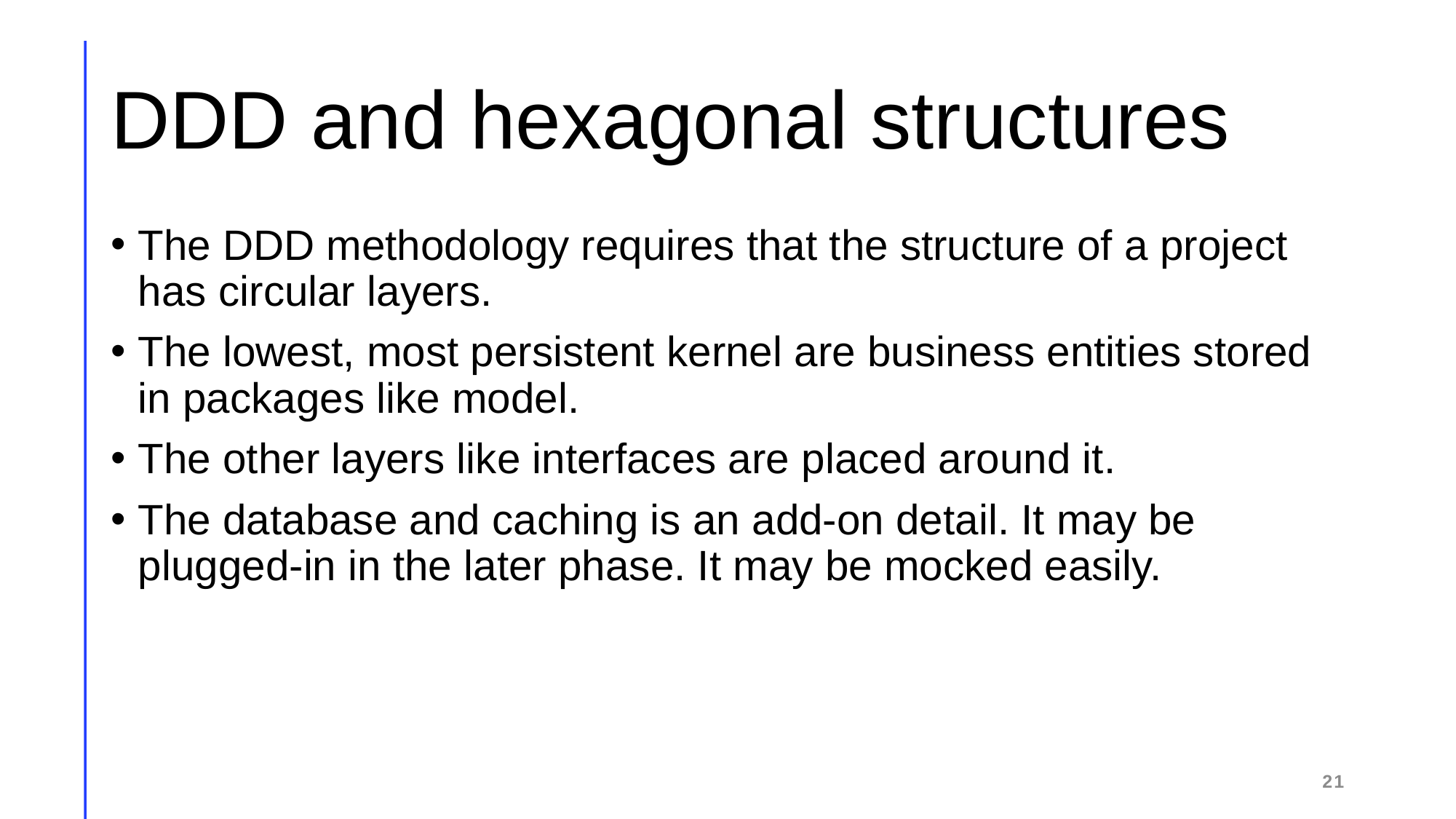

# DDD and hexagonal structures
The DDD methodology requires that the structure of a project has circular layers.
The lowest, most persistent kernel are business entities stored in packages like model.
The other layers like interfaces are placed around it.
The database and caching is an add-on detail. It may be plugged-in in the later phase. It may be mocked easily.
21